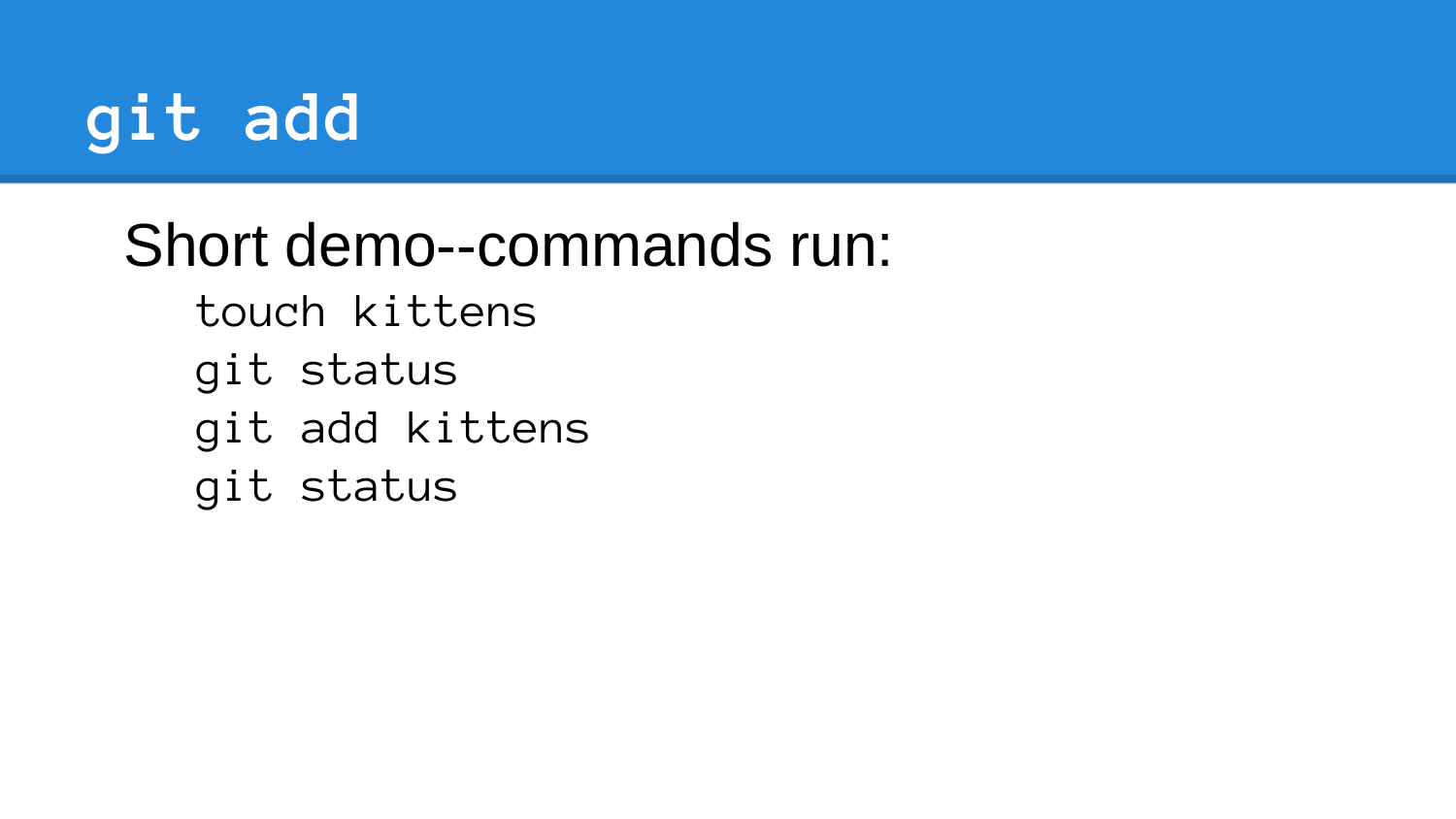

# git add
Short demo--commands run:
touch kittens
git status
git add kittens
git status